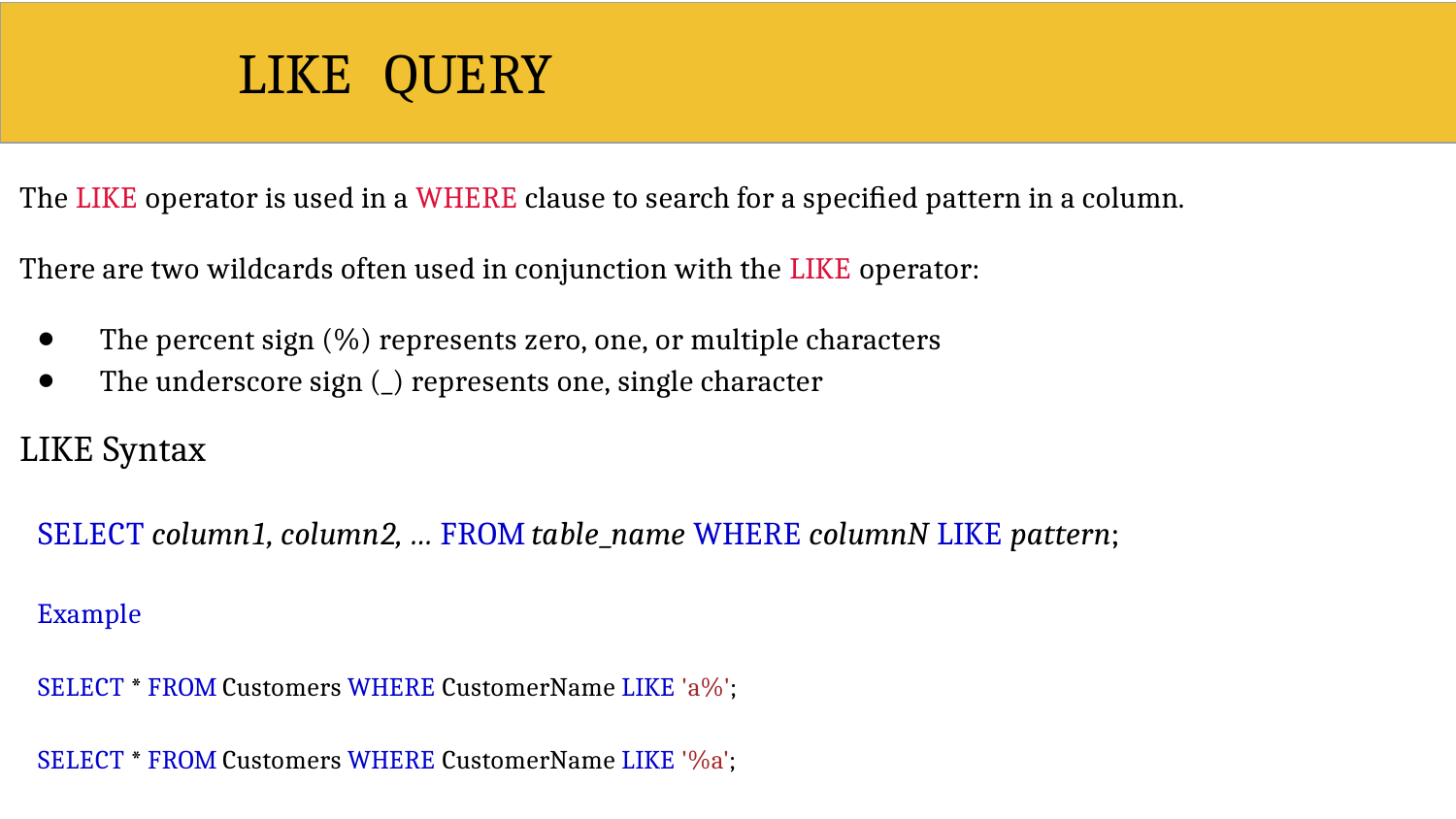

# LIKE	QUERY
The LIKE operator is used in a WHERE clause to search for a speciﬁed pattern in a column.

There are two wildcards often used in conjunction with the LIKE operator:

The percent sign (%) represents zero, one, or multiple characters
The underscore sign (_) represents one, single character
LIKE Syntax

SELECT column1, column2, … FROM table_name WHERE columnN LIKE pattern;

Example
SELECT * FROM Customers WHERE CustomerName LIKE 'a%';  SELECT * FROM Customers WHERE CustomerName LIKE '%a';